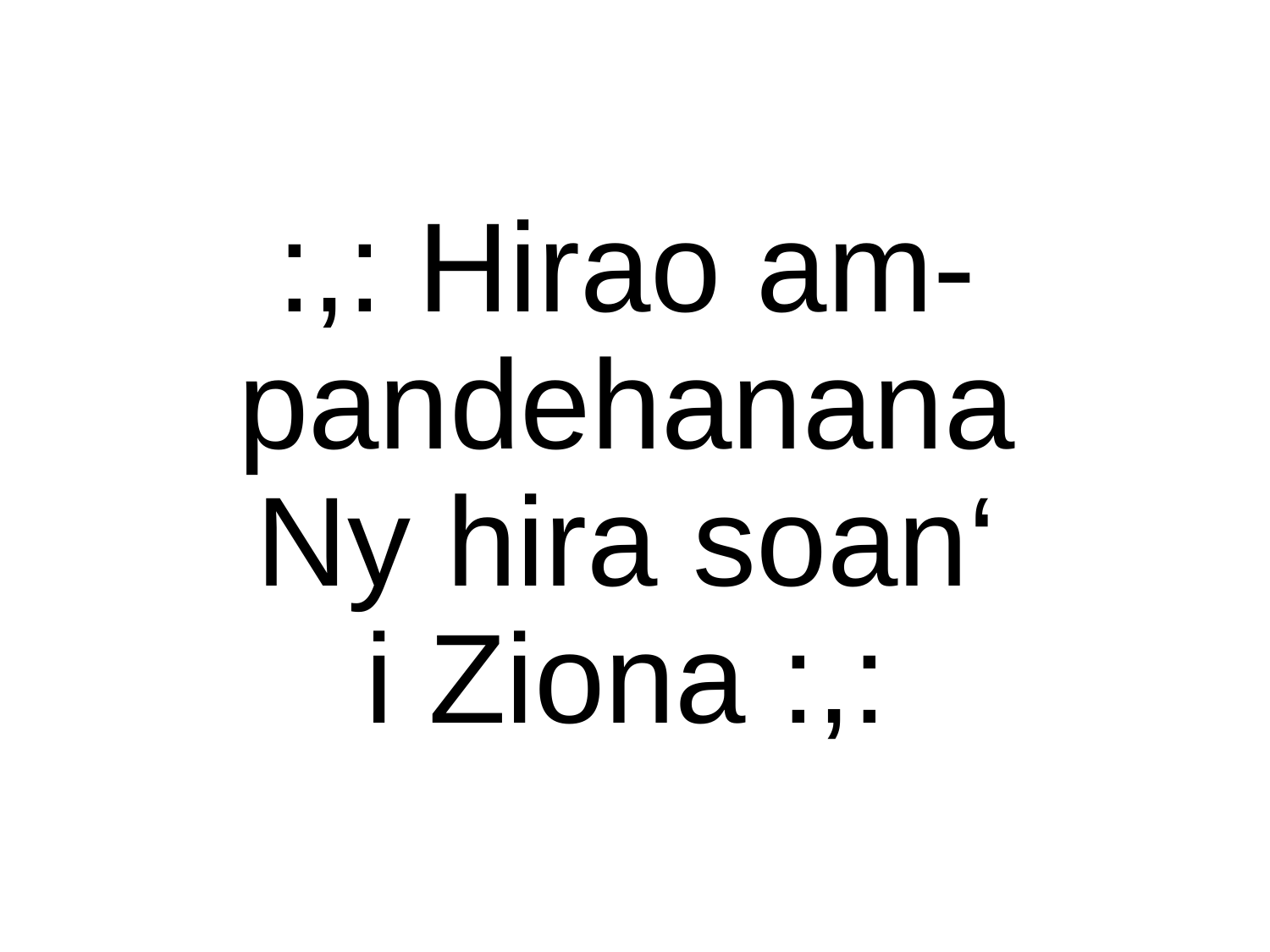

:,: Hirao am-pandehanana
Ny hira soan‘
i Ziona :,: